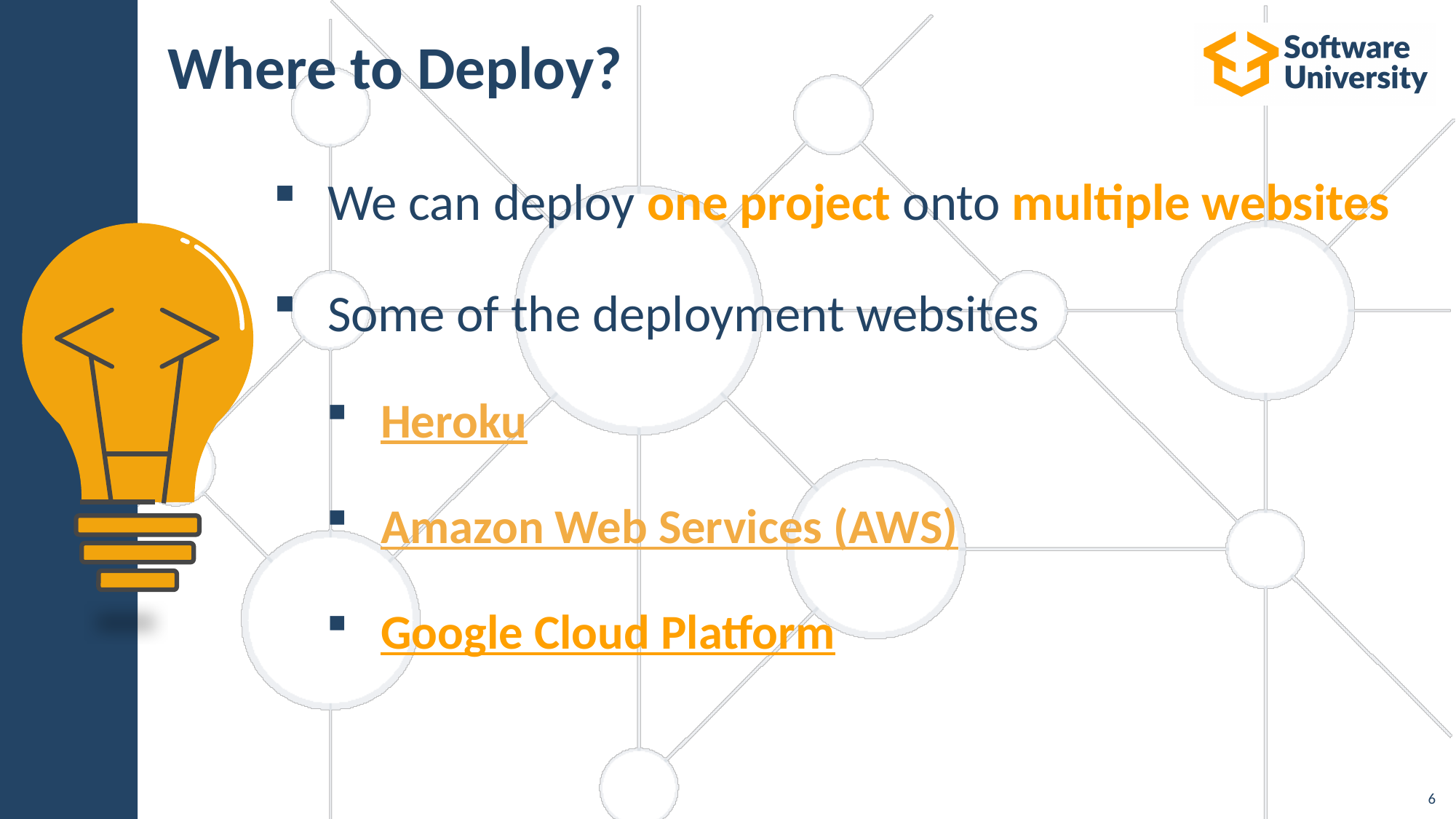

# Where to Deploy?
We can deploy one project onto multiple websites
Some of the deployment websites
Heroku
Amazon Web Services (AWS)
Google Cloud Platform
6